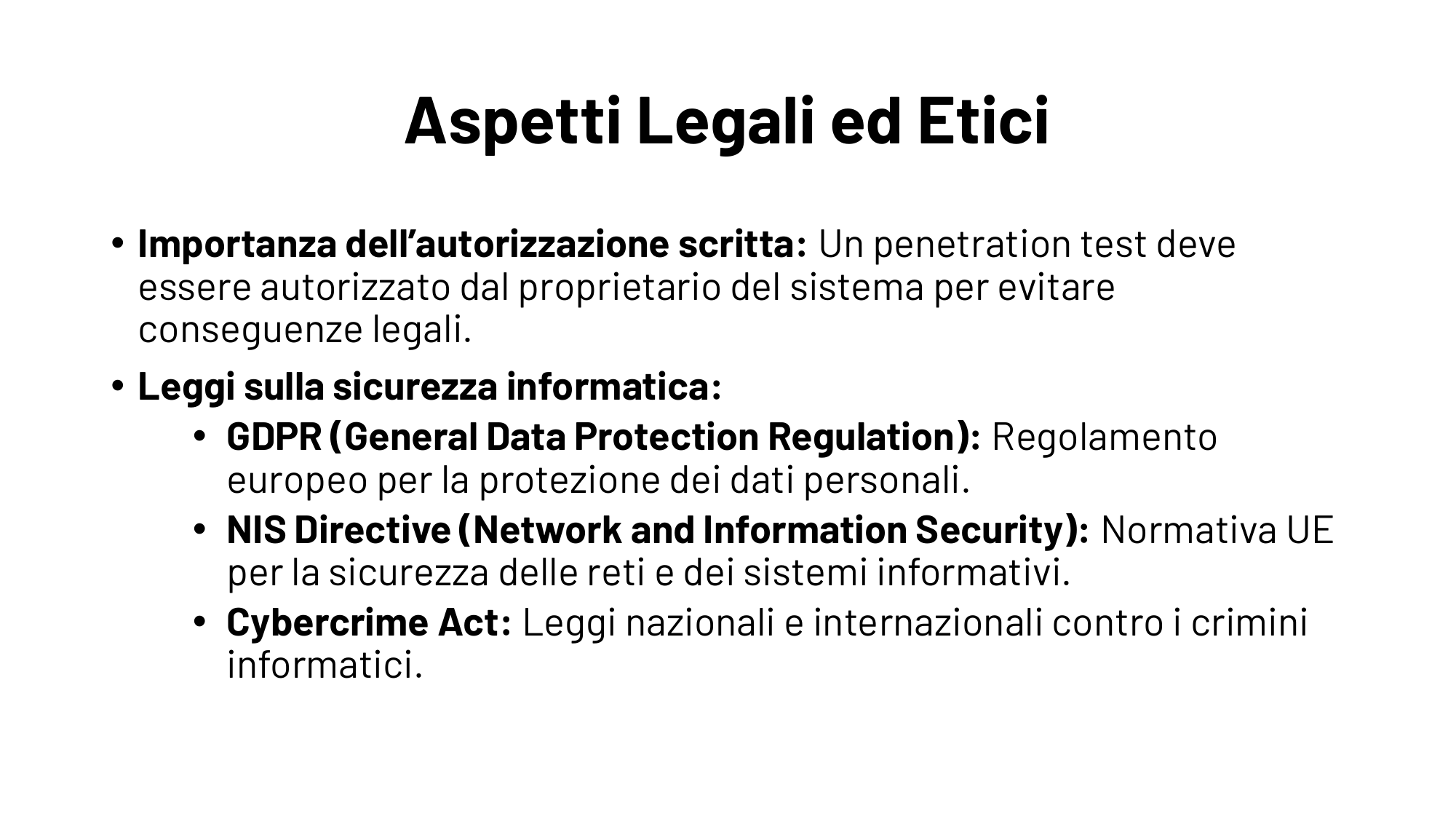

# Aspetti Legali ed Etici

Importanza dell’autorizzazione scritta: Un penetration test deve essere autorizzato dal proprietario del sistema per evitare conseguenze legali.
Leggi sulla sicurezza informatica:
GDPR (General Data Protection Regulation): Regolamento europeo per la protezione dei dati personali.
NIS Directive (Network and Information Security): Normativa UE per la sicurezza delle reti e dei sistemi informativi.
Cybercrime Act: Leggi nazionali e internazionali contro i crimini informatici.